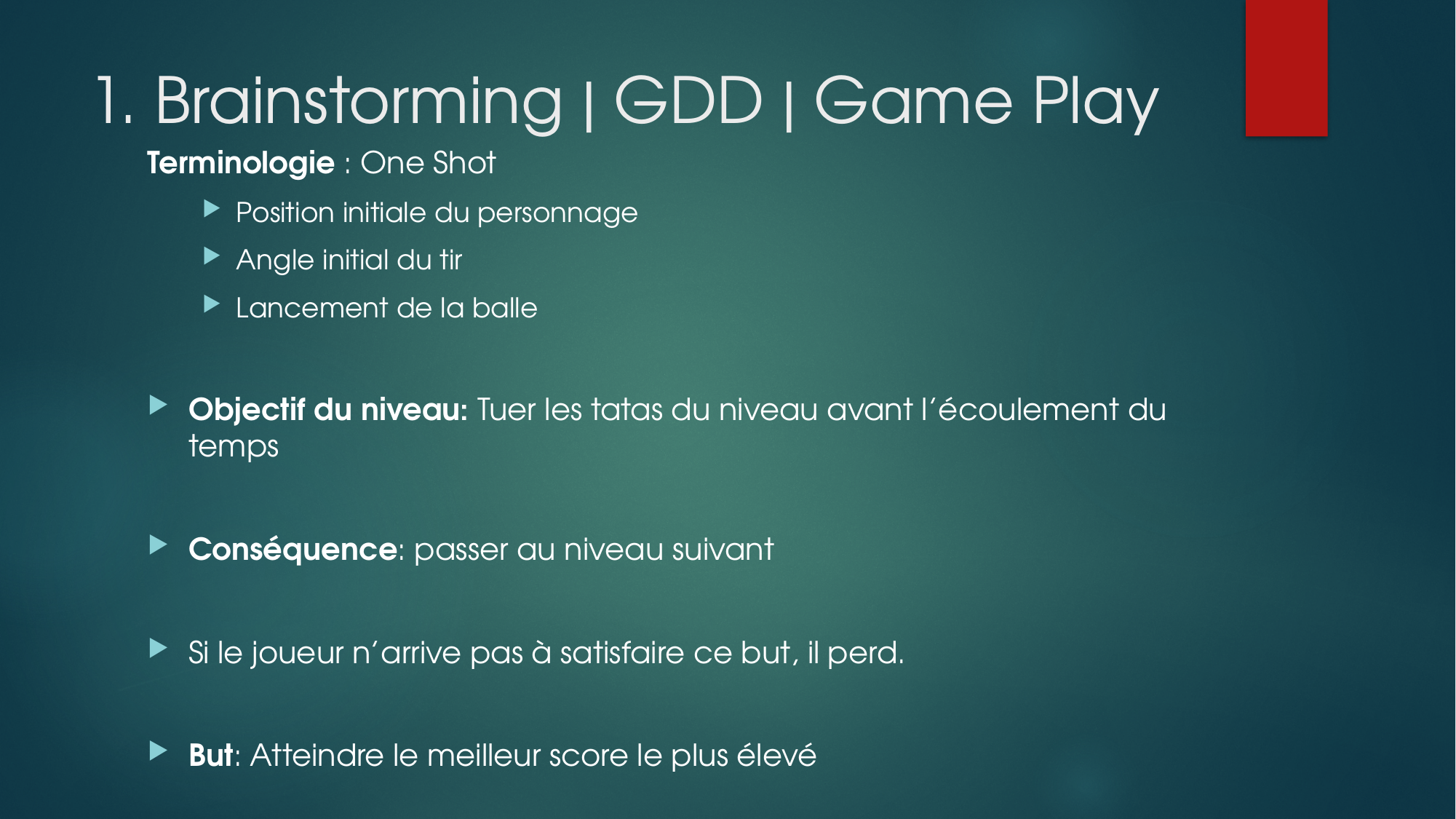

# 1. Brainstorming | GDD | Game Play
Terminologie : One Shot
Position initiale du personnage
Angle initial du tir
Lancement de la balle

Objectif du niveau: Tuer les tatas du niveau avant l’écoulement du temps

Conséquence: passer au niveau suivant

Si le joueur n’arrive pas à satisfaire ce but, il perd.

But: Atteindre le meilleur score le plus élevé